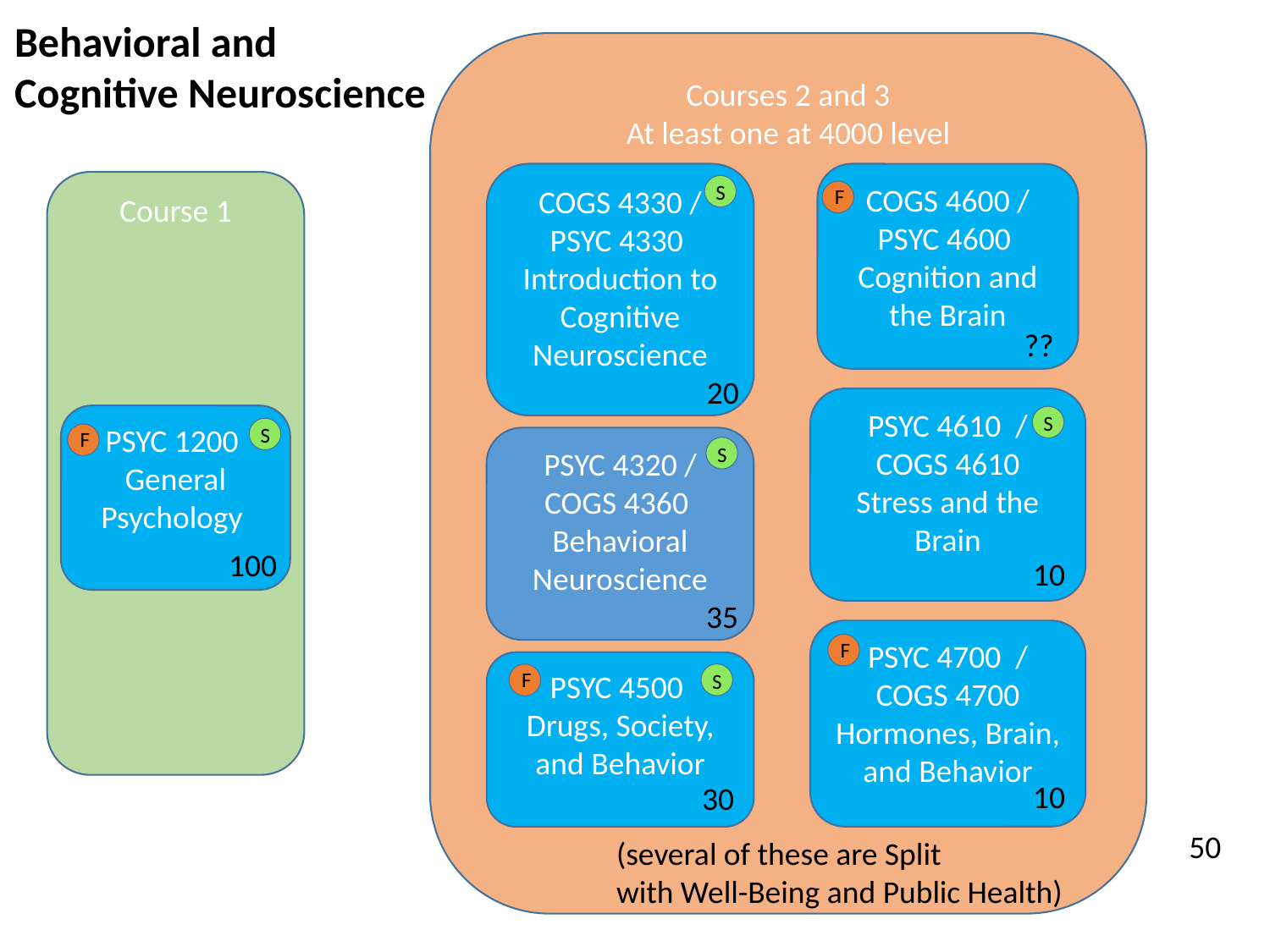

Behavioral and
Cognitive Neuroscience
Courses 2 and 3
At least one at 4000 level
COGS 4330 / PSYC 4330
Introduction to Cognitive Neuroscience
COGS 4600 / PSYC 4600
Cognition and the Brain
Course 1
S

F

??
20
PSYC 4610  / COGS 4610
Stress and the Brain
S

PSYC 1200
General Psychology
S

F

PSYC 4320 / COGS 4360
Behavioral Neuroscience
S

100
10
35
PSYC 4700  / COGS 4700
Hormones, Brain, and Behavior
F

PSYC 4500
Drugs, Society, and Behavior
F

S

10
30
50
(several of these are Split
with Well-Being and Public Health)